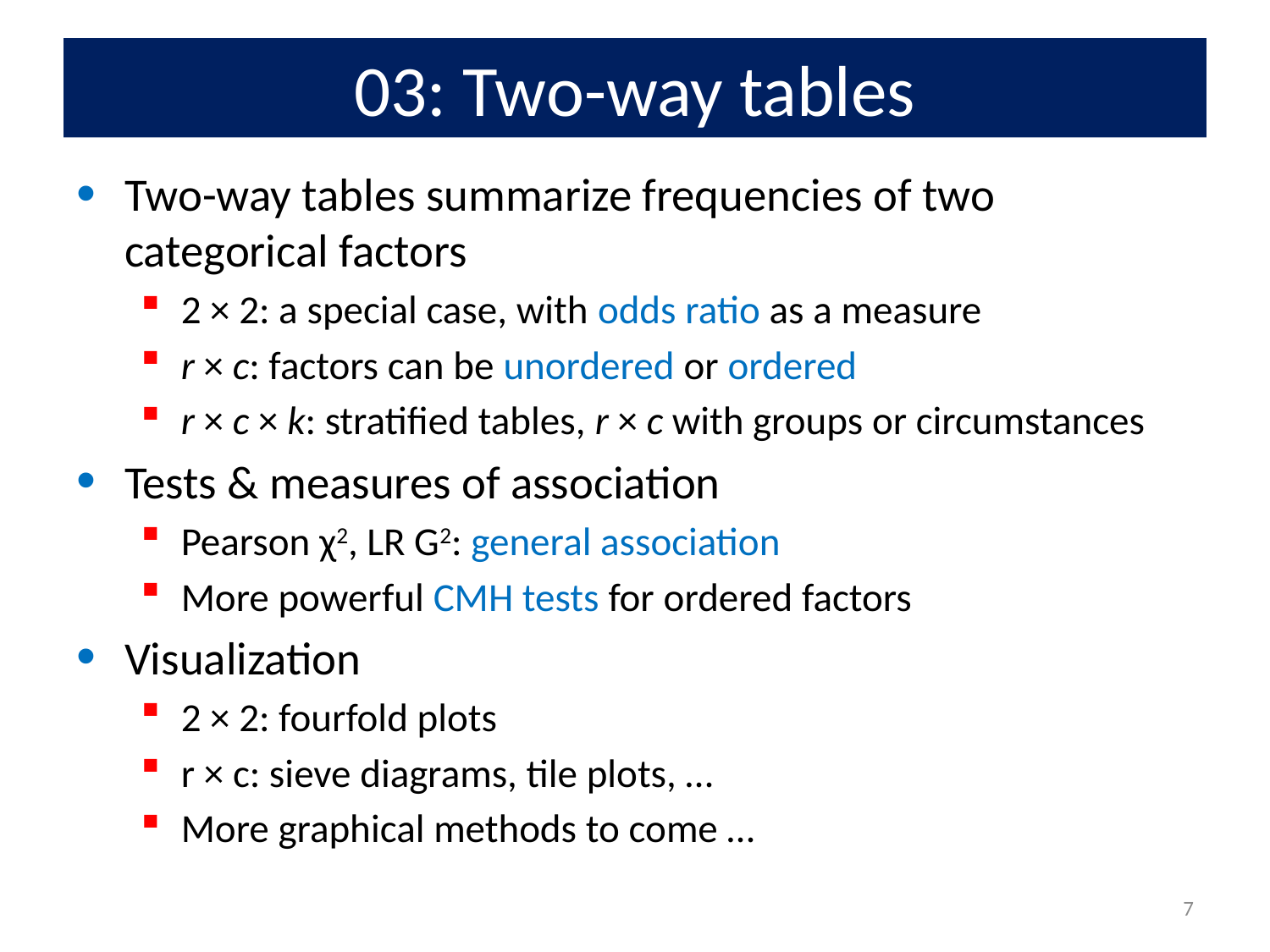

# 03: Two-way tables
Two-way tables summarize frequencies of two categorical factors
2 × 2: a special case, with odds ratio as a measure
r × c: factors can be unordered or ordered
r × c × k: stratified tables, r × c with groups or circumstances
Tests & measures of association
Pearson χ2, LR G2: general association
More powerful CMH tests for ordered factors
Visualization
2 × 2: fourfold plots
r × c: sieve diagrams, tile plots, …
More graphical methods to come …
7